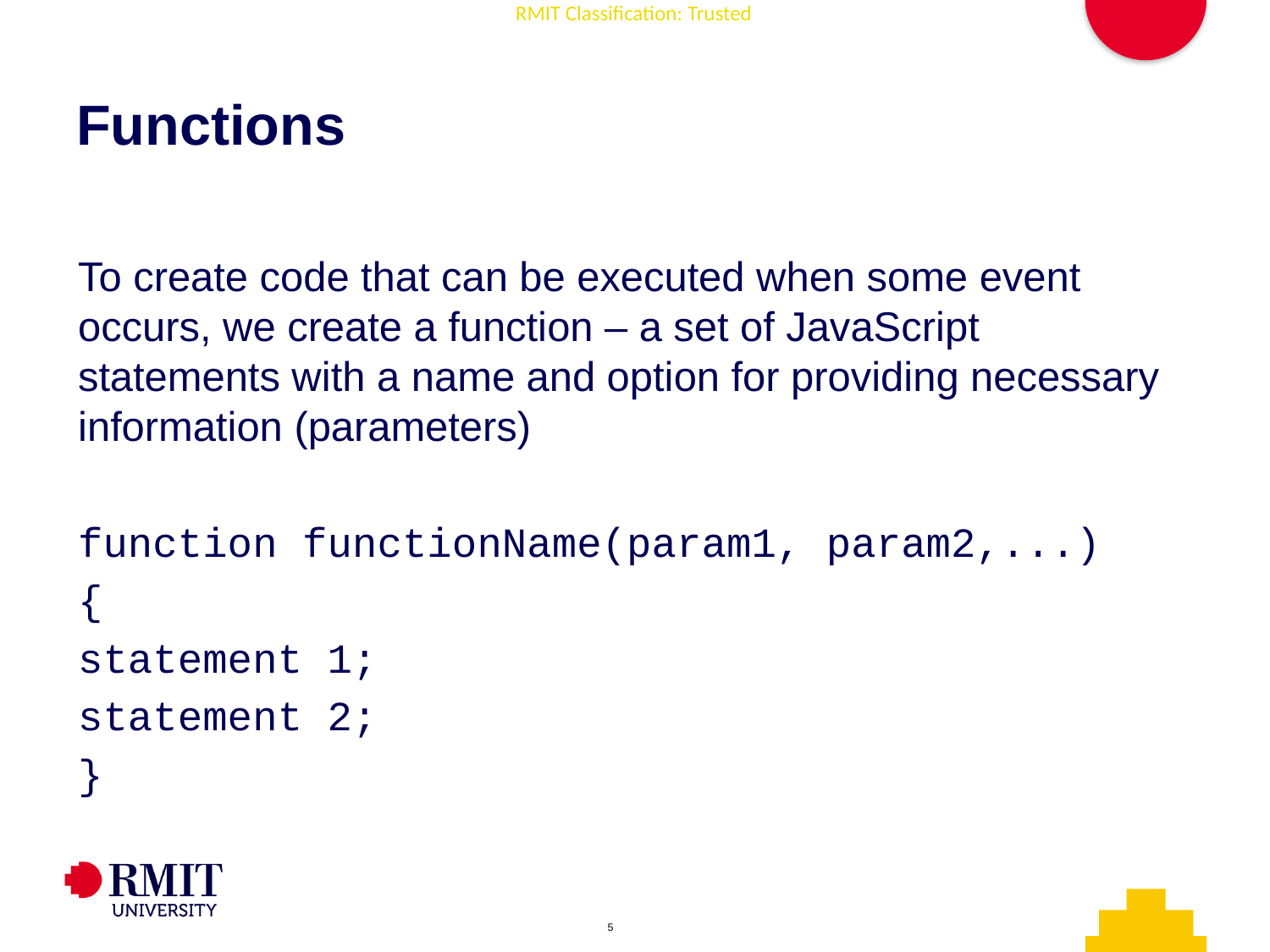

# Functions
To create code that can be executed when some event occurs, we create a function – a set of JavaScript statements with a name and option for providing necessary information (parameters)

function functionName(param1, param2,...)
{
	statement 1;
	statement 2;
}
AD006 Associate Degree in IT